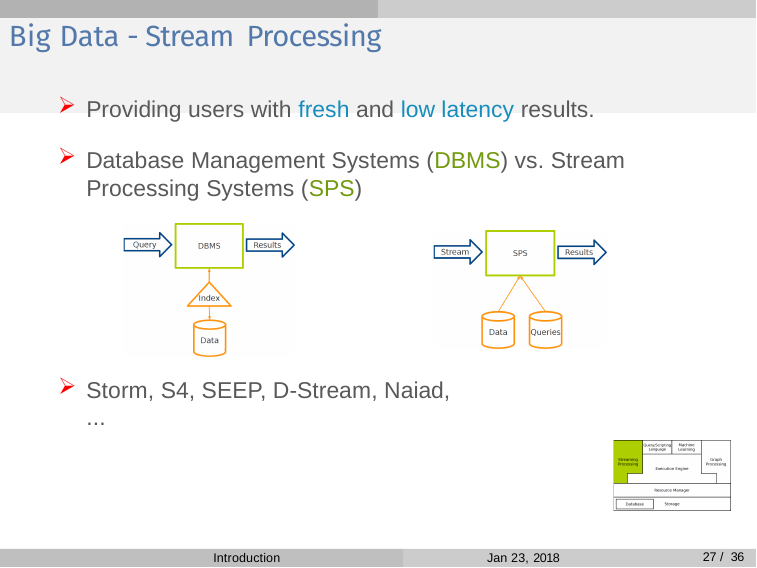

# Big Data - Stream Processing
Providing users with fresh and low latency results.
Database Management Systems (DBMS) vs. Stream Processing Systems (SPS)

Storm, S4, SEEP, D-Stream, Naiad, ...

27 / 36
Introduction
Jan 23, 2018